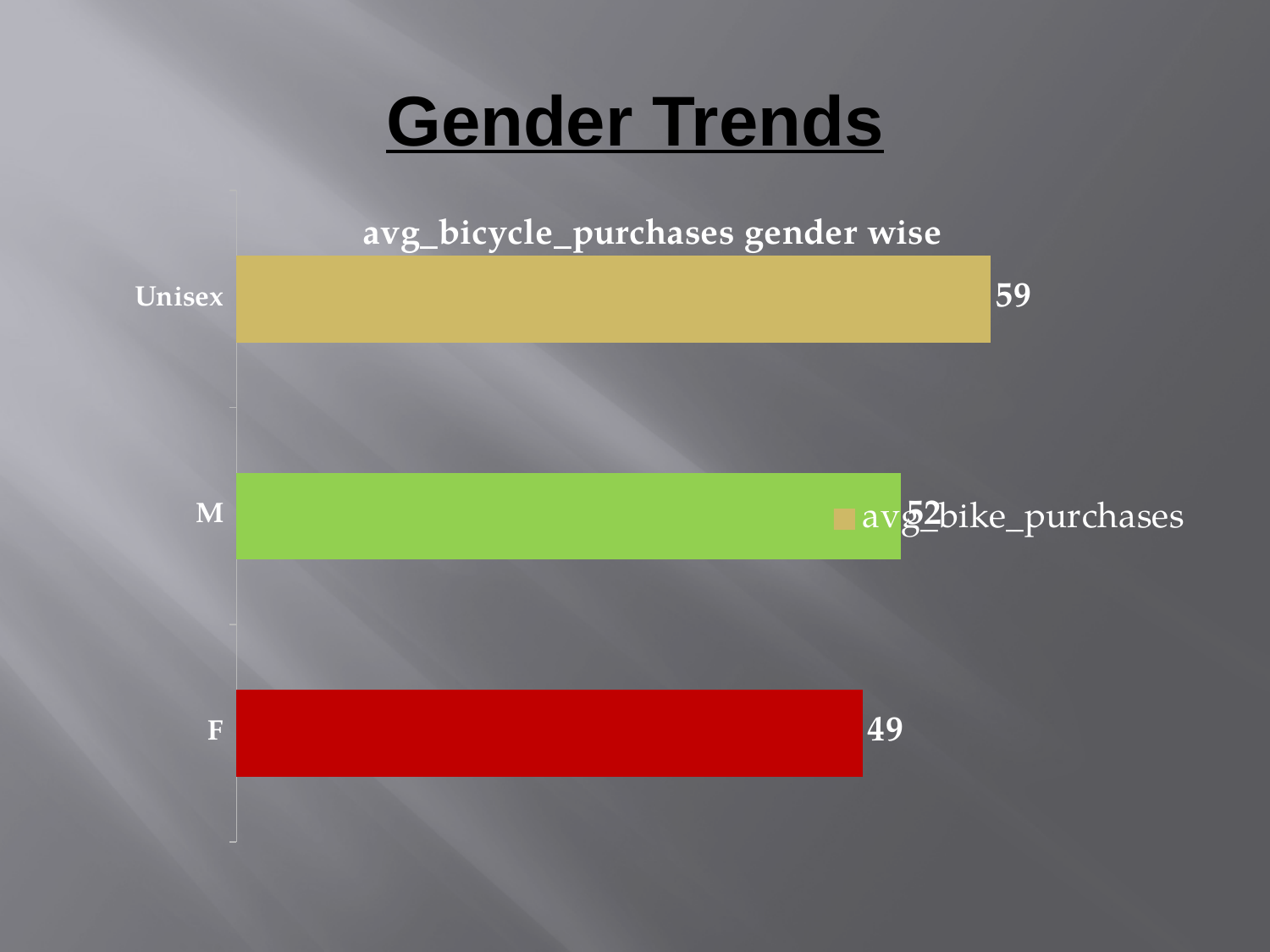

# Gender Trends

### Chart: avg_bicycle_purchases gender wise

| Category | avg_bike_purchases |
|---|---|
| F | 49.0 |
| M | 52.0 |
| Unisex | 59.0 |